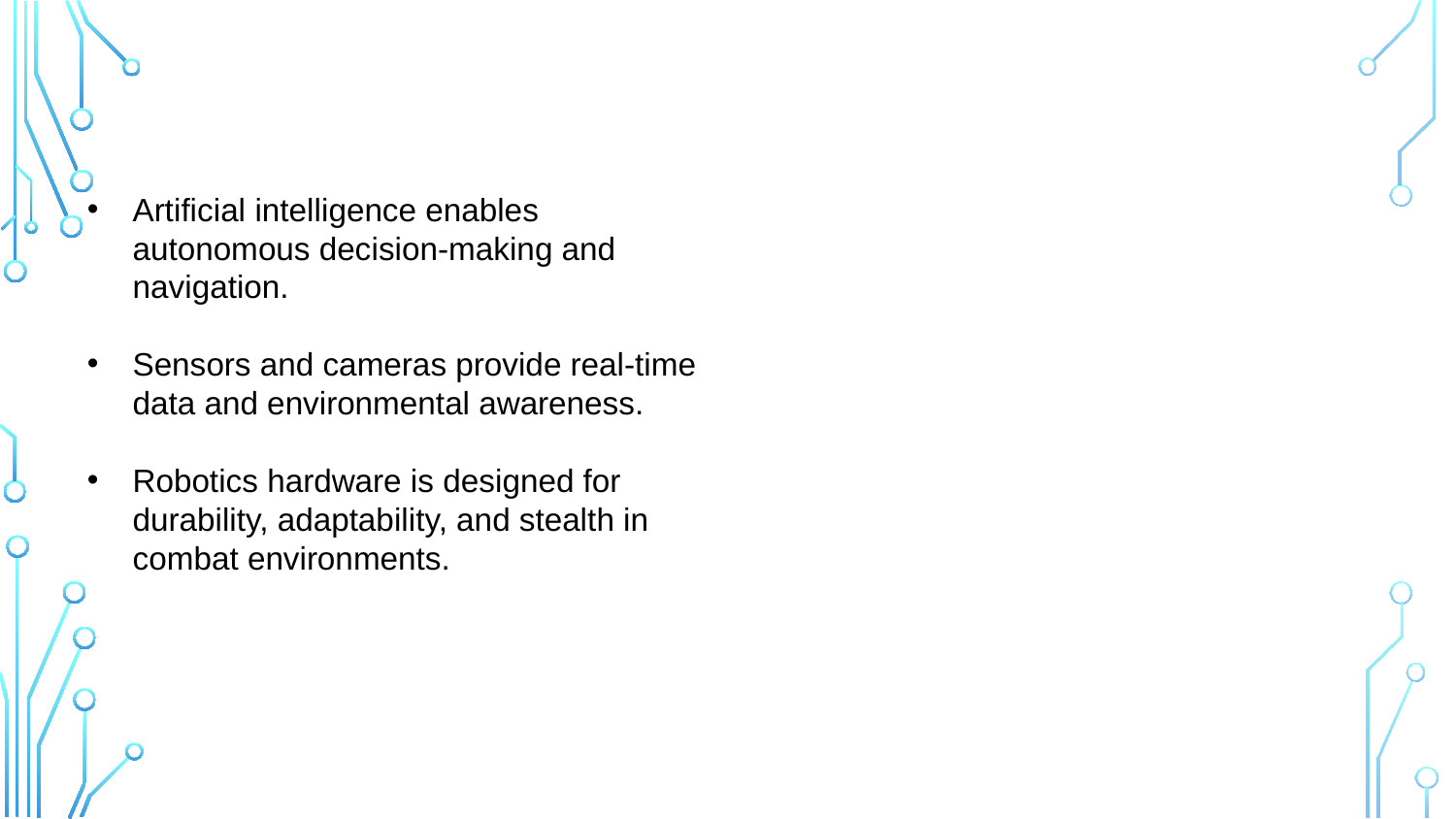

Artificial intelligence enables autonomous decision-making and navigation.

Sensors and cameras provide real-time data and environmental awareness.

Robotics hardware is designed for durability, adaptability, and stealth in combat environments.